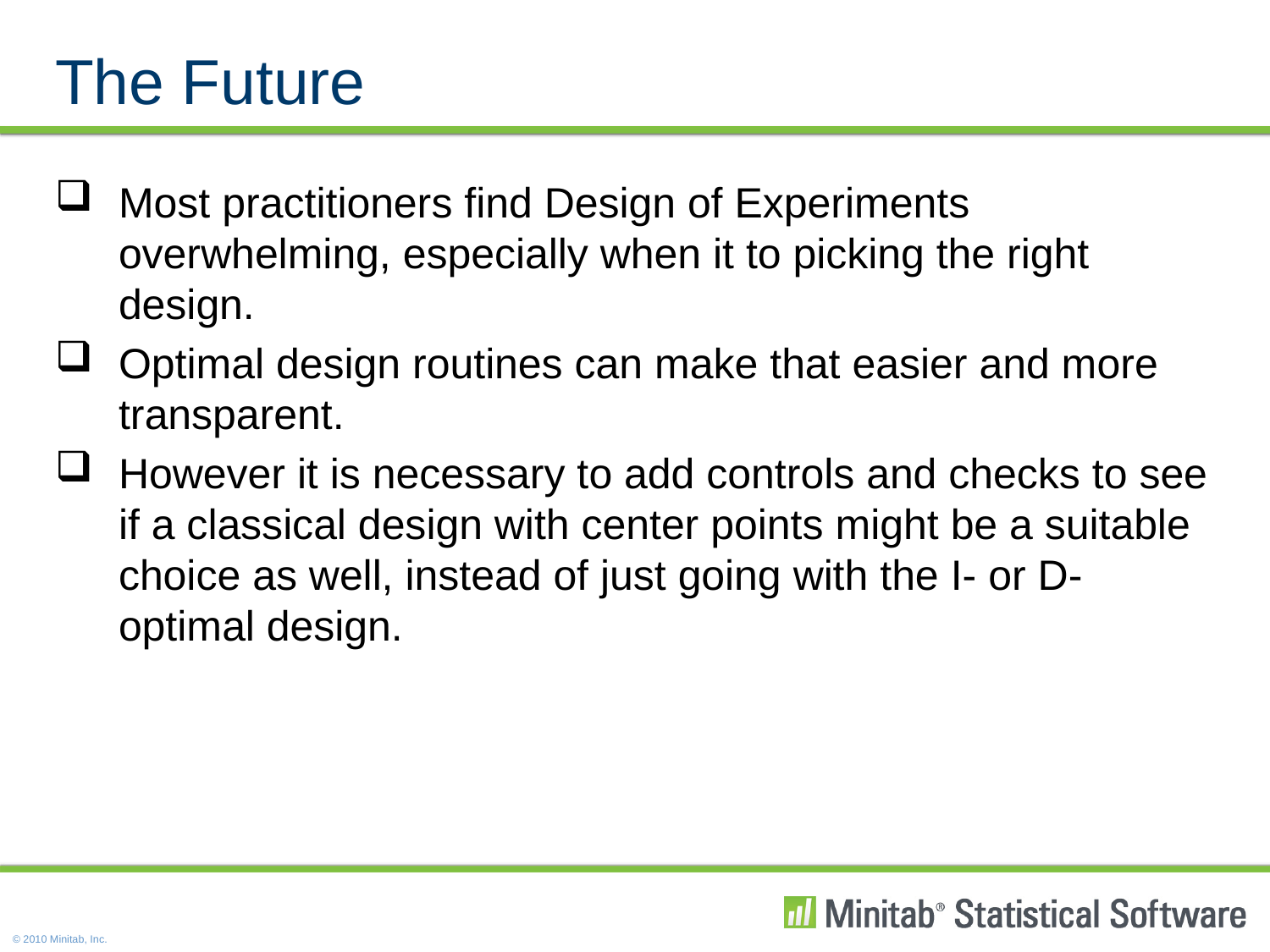

# The Future
Most practitioners find Design of Experiments overwhelming, especially when it to picking the right design.
Optimal design routines can make that easier and more transparent.
However it is necessary to add controls and checks to see if a classical design with center points might be a suitable choice as well, instead of just going with the I- or D-optimal design.